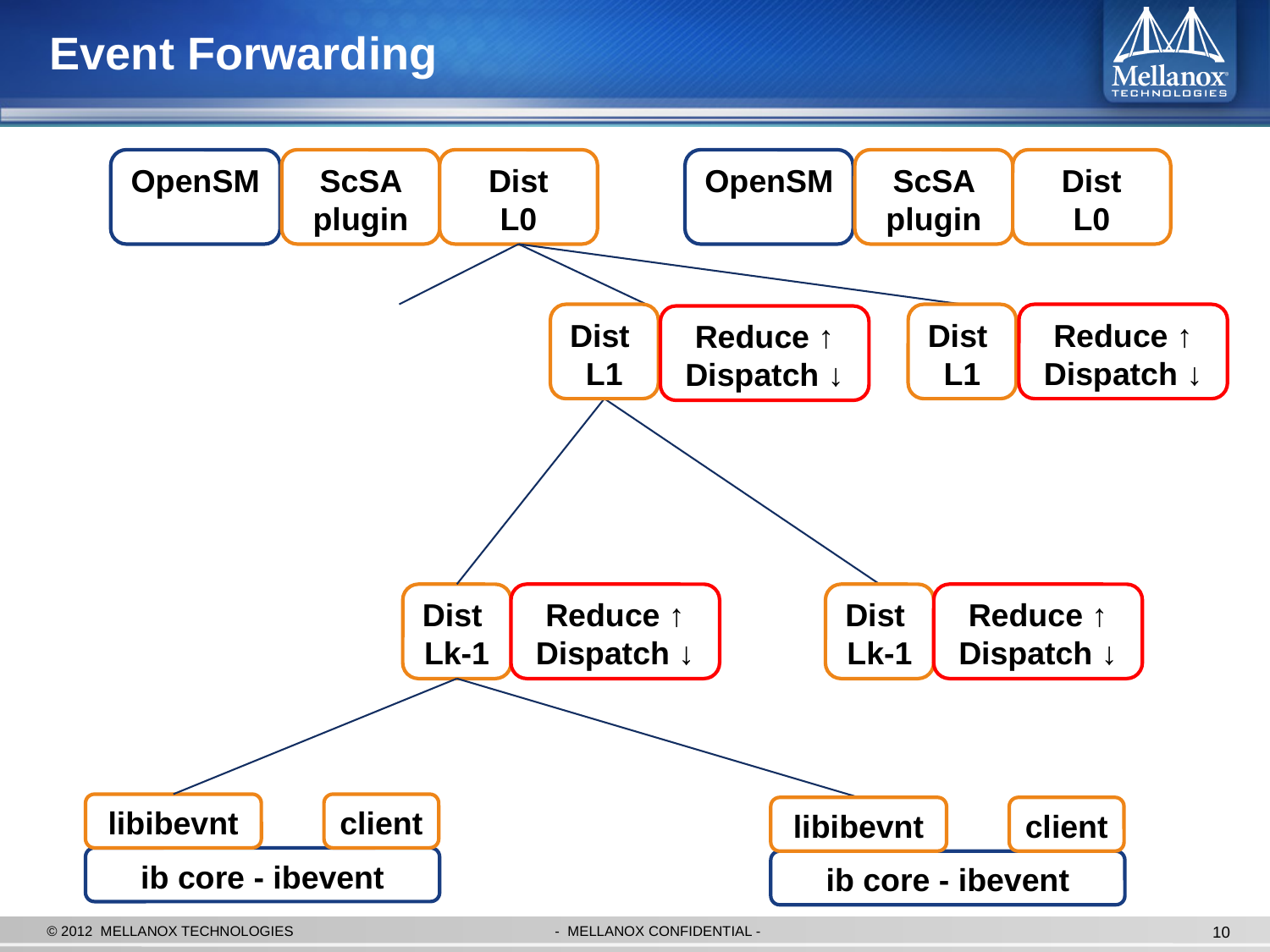

# Event Forwarding
Dist
L0
OpenSM
ScSA plugin
Dist
L0
OpenSM
ScSA plugin
Reduce ↑
Dispatch ↓
Dist
L1
Dist
L1
Reduce ↑
Dispatch ↓
Dist
Lk-1
Reduce ↑
Dispatch ↓
Dist
Lk-1
Reduce ↑
Dispatch ↓
libibevnt
client
libibevnt
client
ib core - ibevent
ib core - ibevent